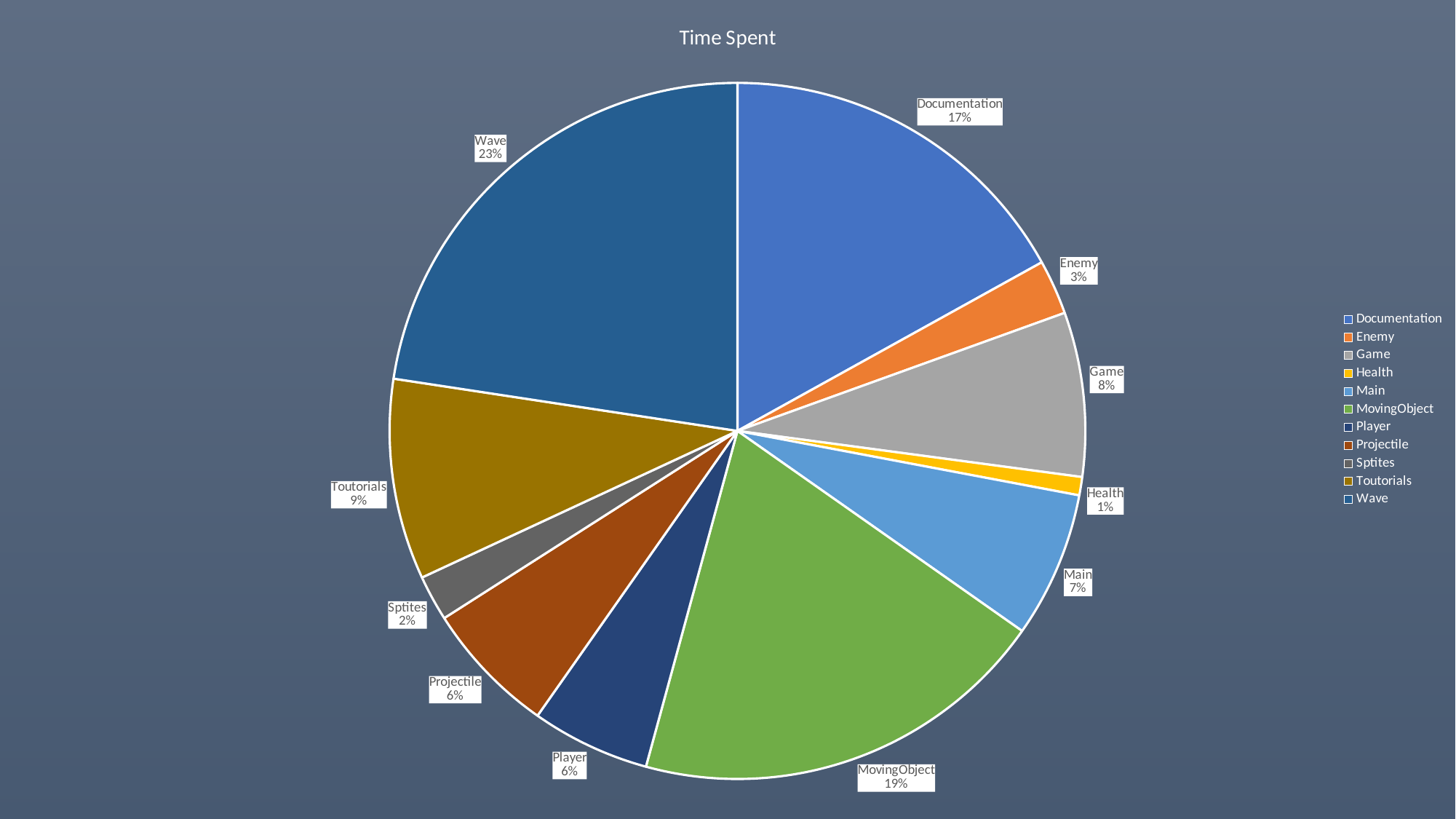

### Chart: Time Spent

| Category | Summa |
|---|---|
| Documentation | 10.0 |
| Enemy | 1.5 |
| Game | 4.5 |
| Health | 0.5 |
| Main | 4.0 |
| MovingObject | 11.5 |
| Player | 3.25 |
| Projectile | 3.6666666666666665 |
| Sptites | 1.25 |
| Toutorials | 5.5 |
| Wave | 13.333333333333334 |